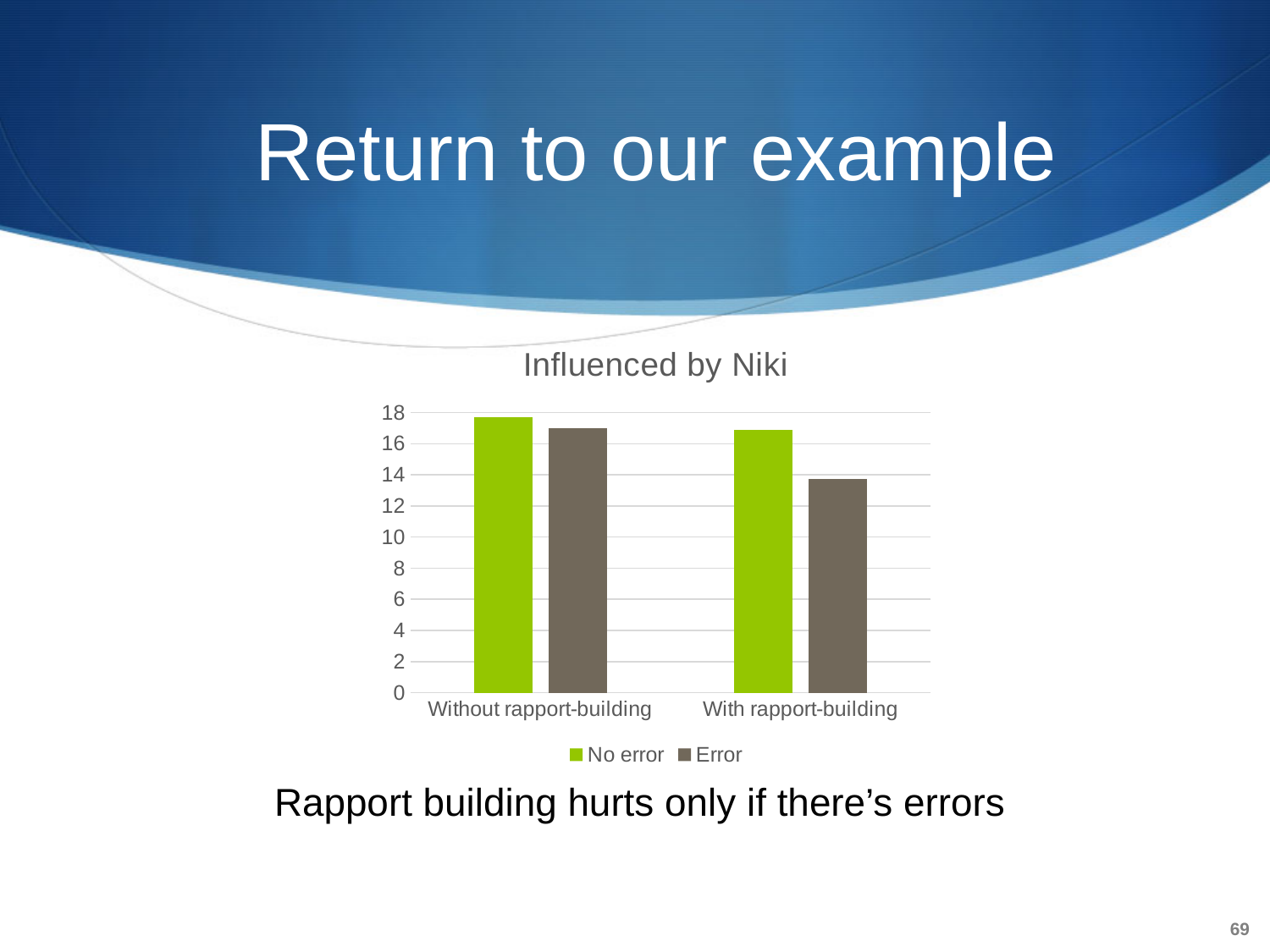

Return to our example

### Chart: Influenced by Niki

| Category | No error | Error |
|---|---|---|
| Without rapport-building | 17.69 | 17.0 |
| With rapport-building | 16.9 | 13.73 |
Rapport building hurts only if there’s errors
69